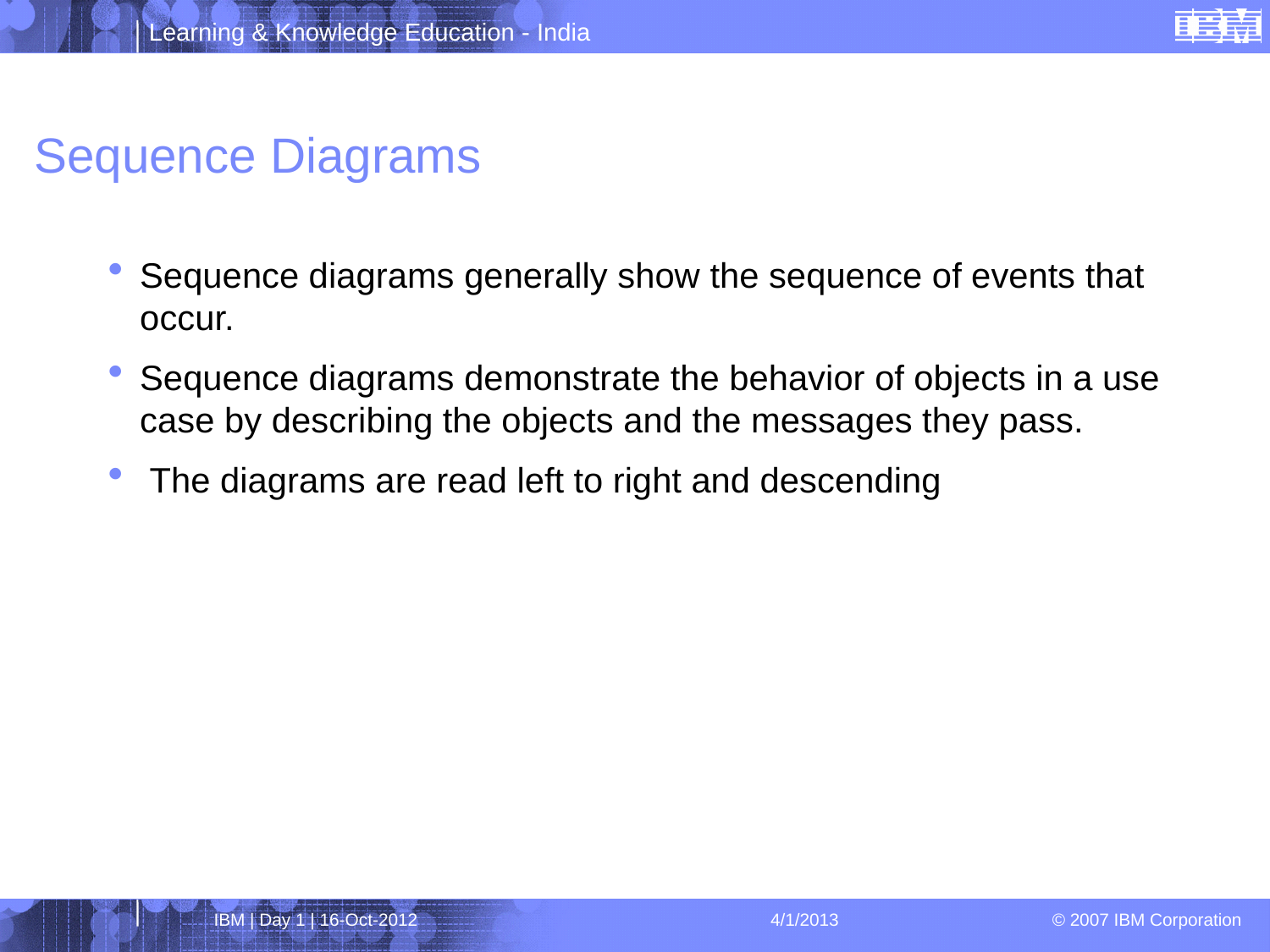

# Sequence Diagrams
Sequence diagrams generally show the sequence of events that occur.
Sequence diagrams demonstrate the behavior of objects in a use case by describing the objects and the messages they pass.
 The diagrams are read left to right and descending
IBM | Day 1 | 16-Oct-2012
4/1/2013